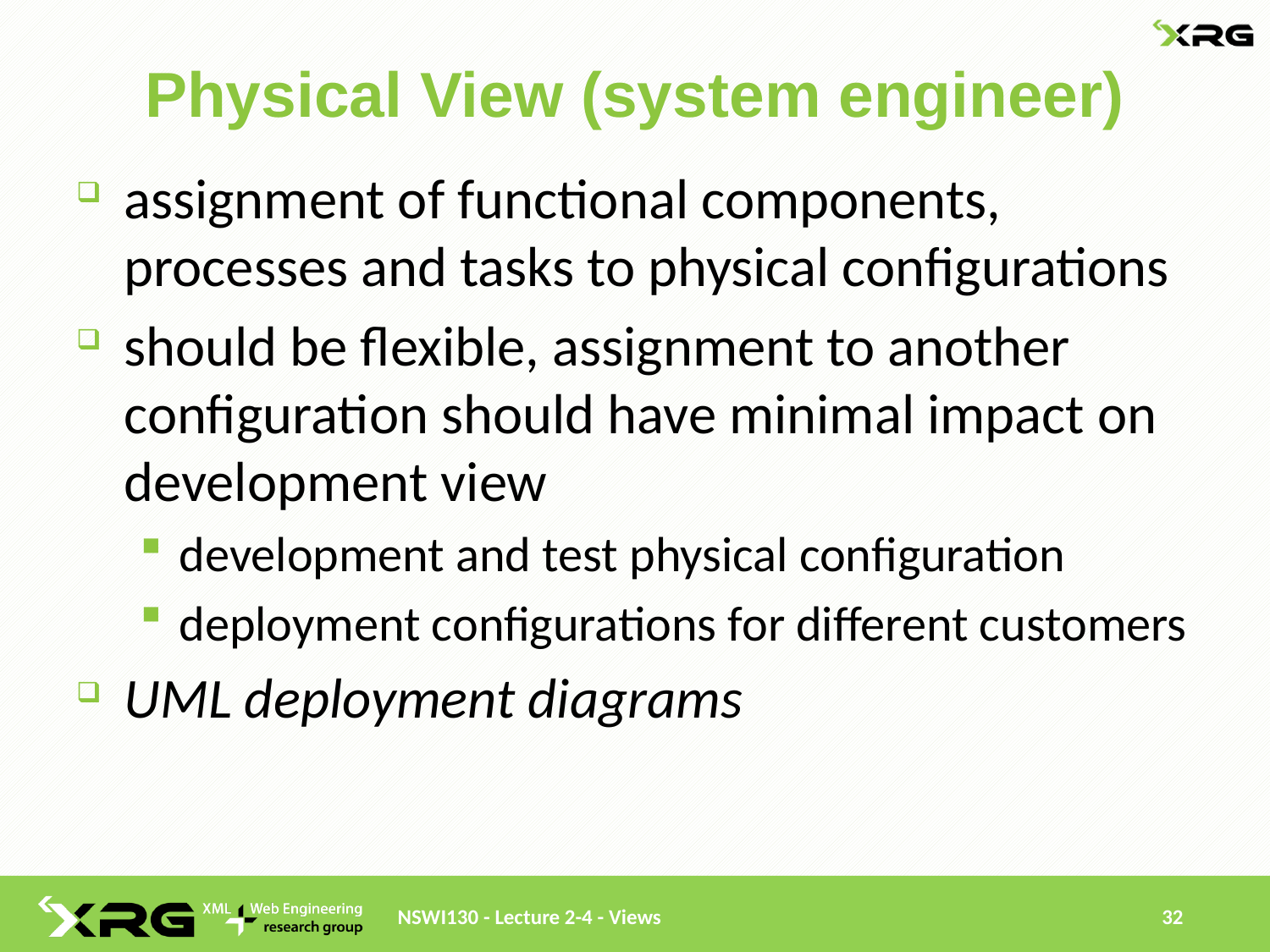

# Physical View (system engineer)
assignment of functional components, processes and tasks to physical configurations
should be flexible, assignment to another configuration should have minimal impact on development view
development and test physical configuration
deployment configurations for different customers
UML deployment diagrams
NSWI130 - Lecture 2-4 - Views
32